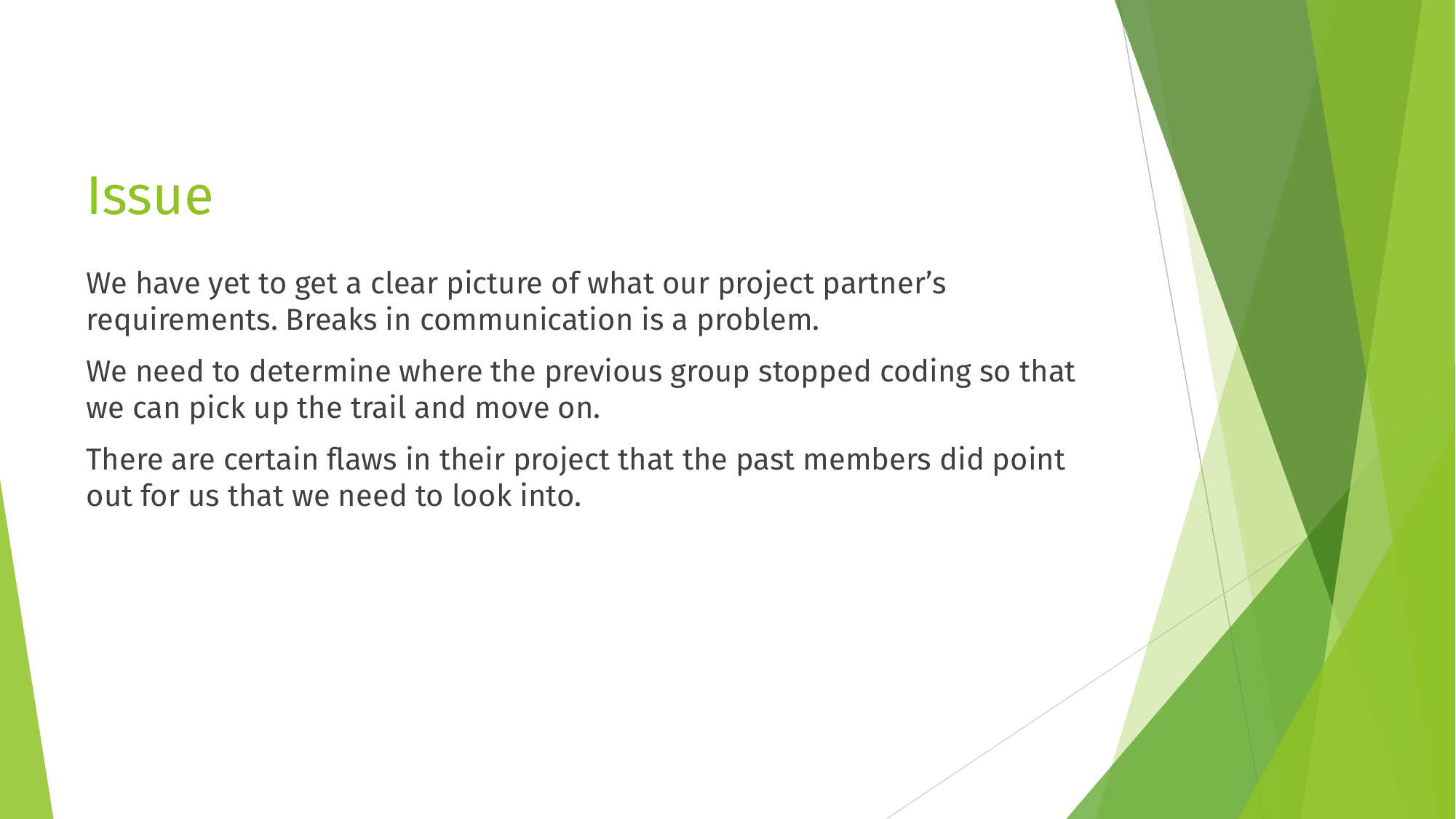

# Issue
We have yet to get a clear picture of what our project partner’s requirements. Breaks in communication is a problem.
We need to determine where the previous group stopped coding so that we can pick up the trail and move on.
There are certain flaws in their project that the past members did point out for us that we need to look into.